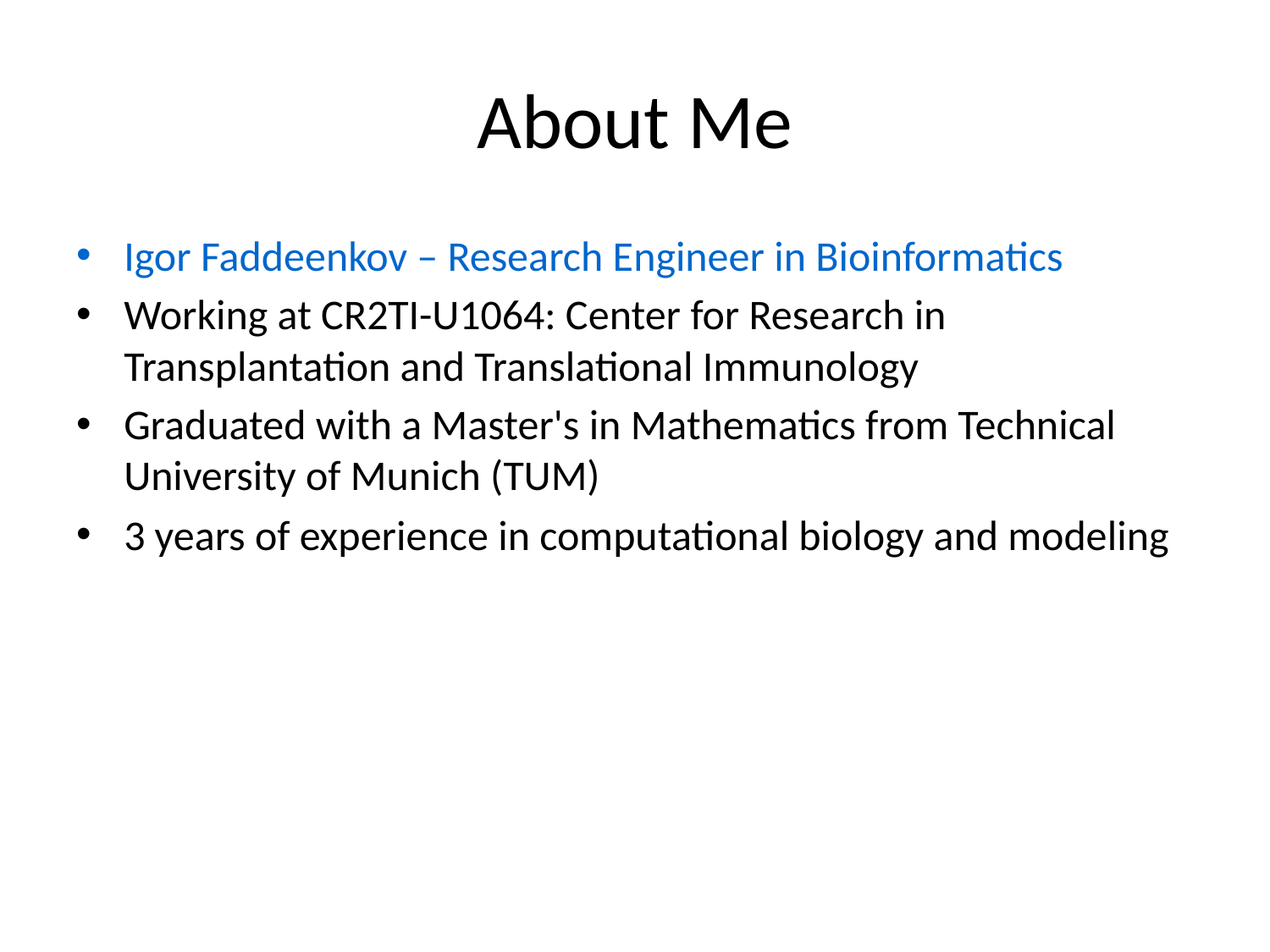

# About Me
Igor Faddeenkov – Research Engineer in Bioinformatics
Working at CR2TI-U1064: Center for Research in Transplantation and Translational Immunology
Graduated with a Master's in Mathematics from Technical University of Munich (TUM)
3 years of experience in computational biology and modeling